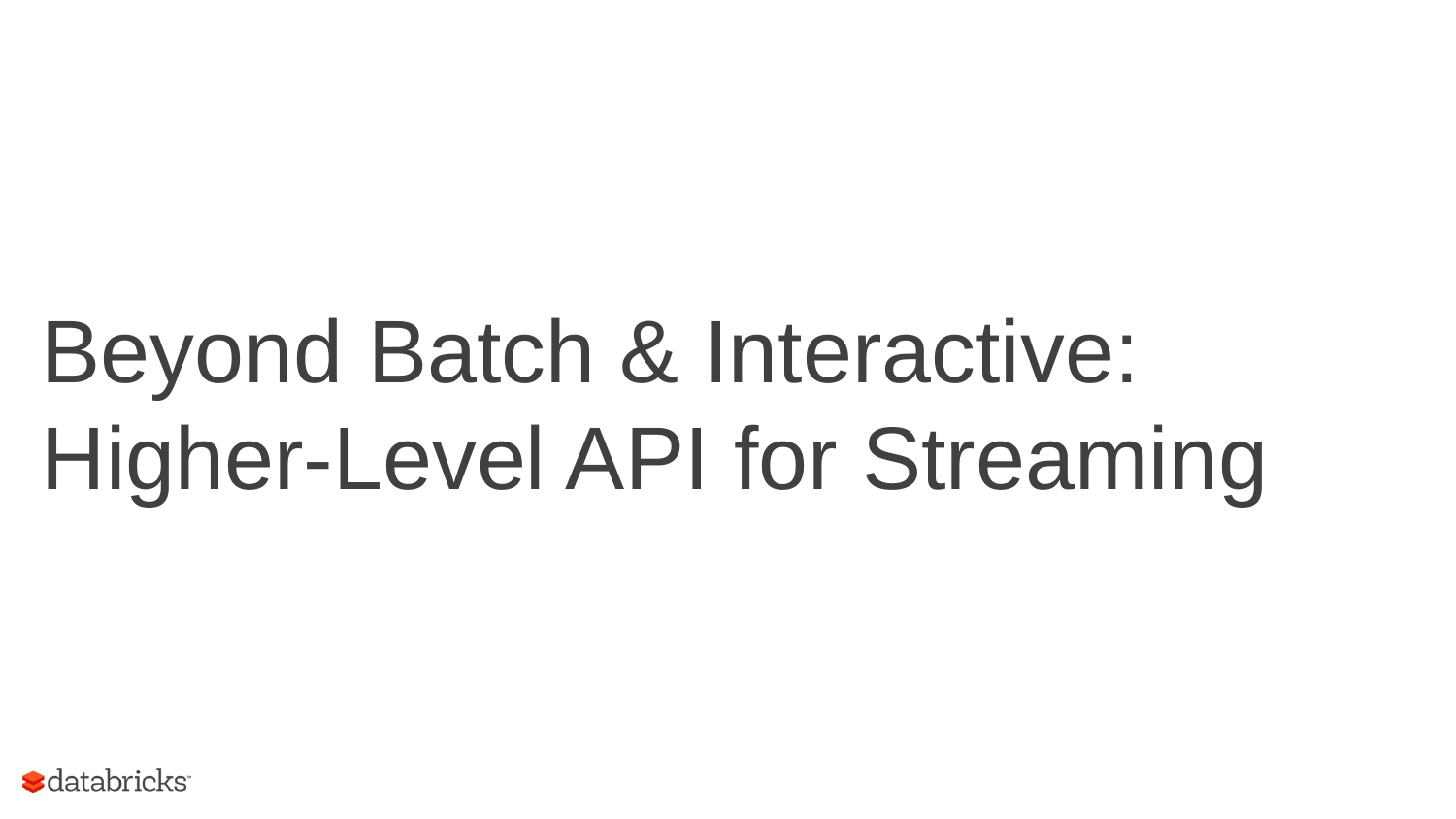

# Beyond Batch & Interactive: Higher-Level API for Streaming